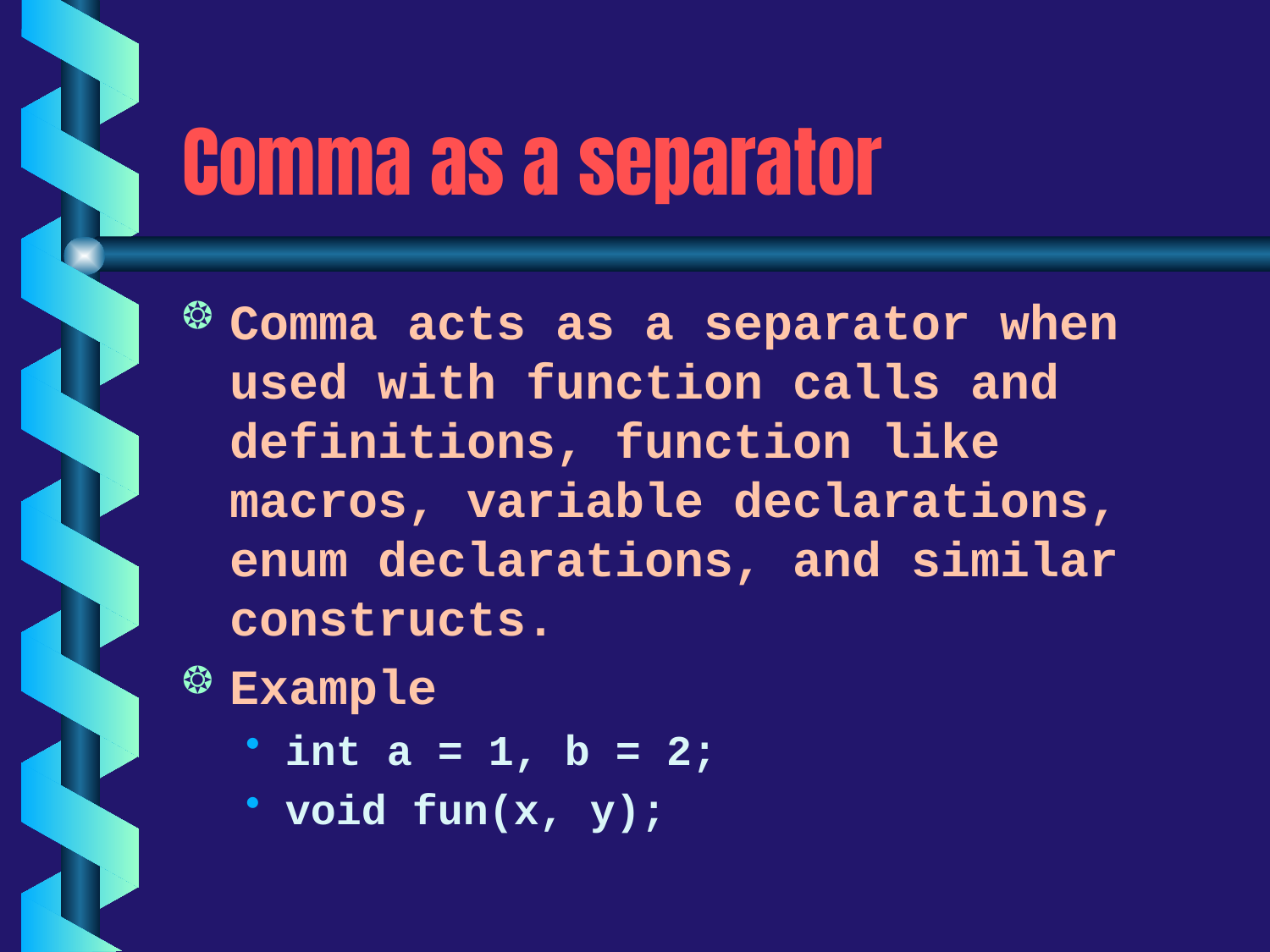

# Comma as a separator
Comma acts as a separator when used with function calls and definitions, function like macros, variable declarations, enum declarations, and similar constructs.
Example
int a = 1, b = 2;
void fun(x, y);